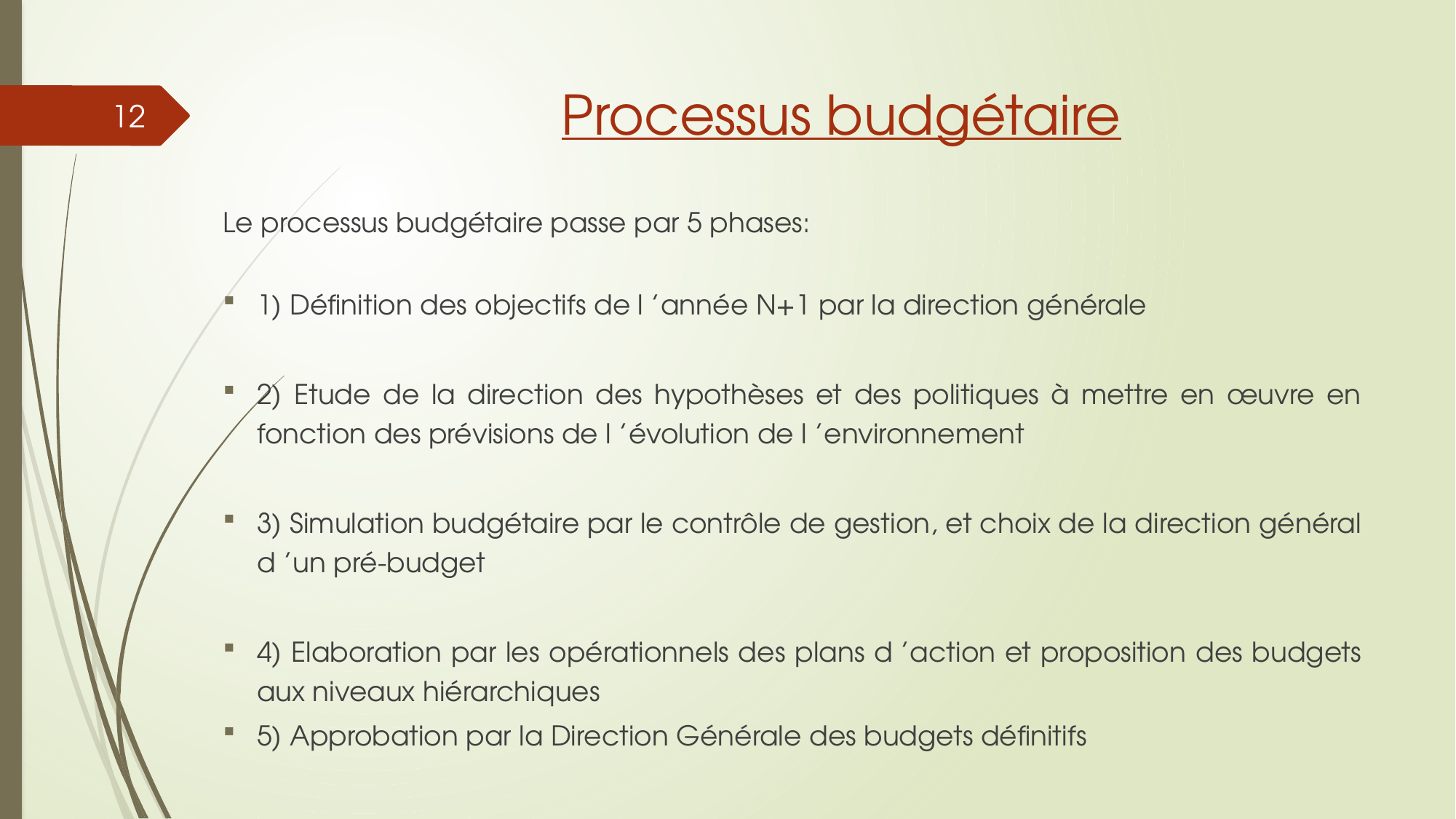

# Processus budgétaire
12
Le processus budgétaire passe par 5 phases:

1) Définition des objectifs de l ’année N+1 par la direction générale

2) Etude de la direction des hypothèses et des politiques à mettre en œuvre en fonction des prévisions de l ’évolution de l ’environnement

3) Simulation budgétaire par le contrôle de gestion, et choix de la direction général d ’un pré-budget

4) Elaboration par les opérationnels des plans d ’action et proposition des budgets aux niveaux hiérarchiques
5) Approbation par la Direction Générale des budgets définitifs